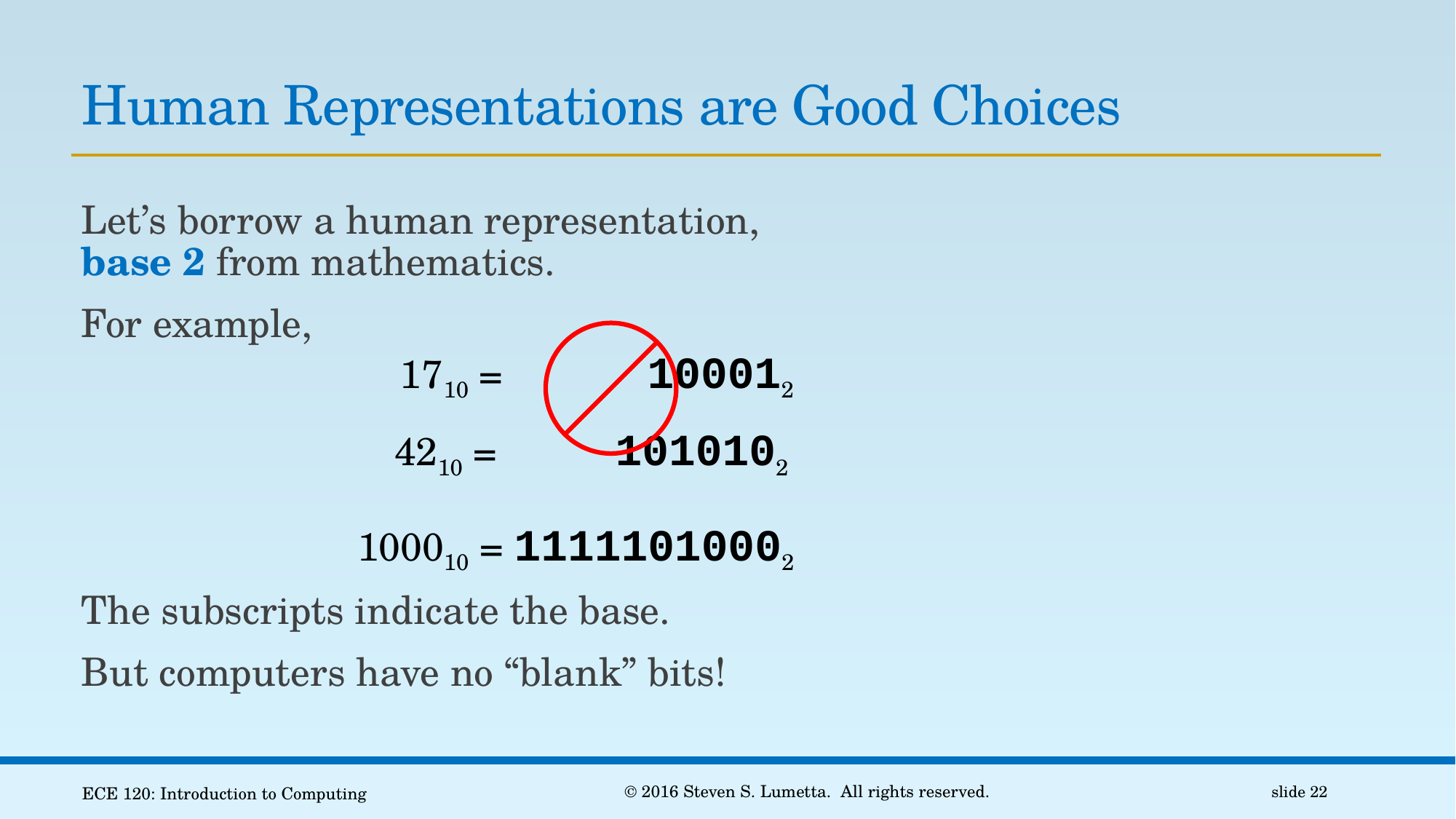

# Human Representations are Good Choices
Let’s borrow a human representation,
base 2 from mathematics.
For example,
	    1710 =      100012
	      4210 =           1010102
	100010 = 11111010002
The subscripts indicate the base.
But computers have no “blank” bits!

ECE 120: Introduction to Computing
© 2016 Steven S. Lumetta.  All rights reserved.
slide 22